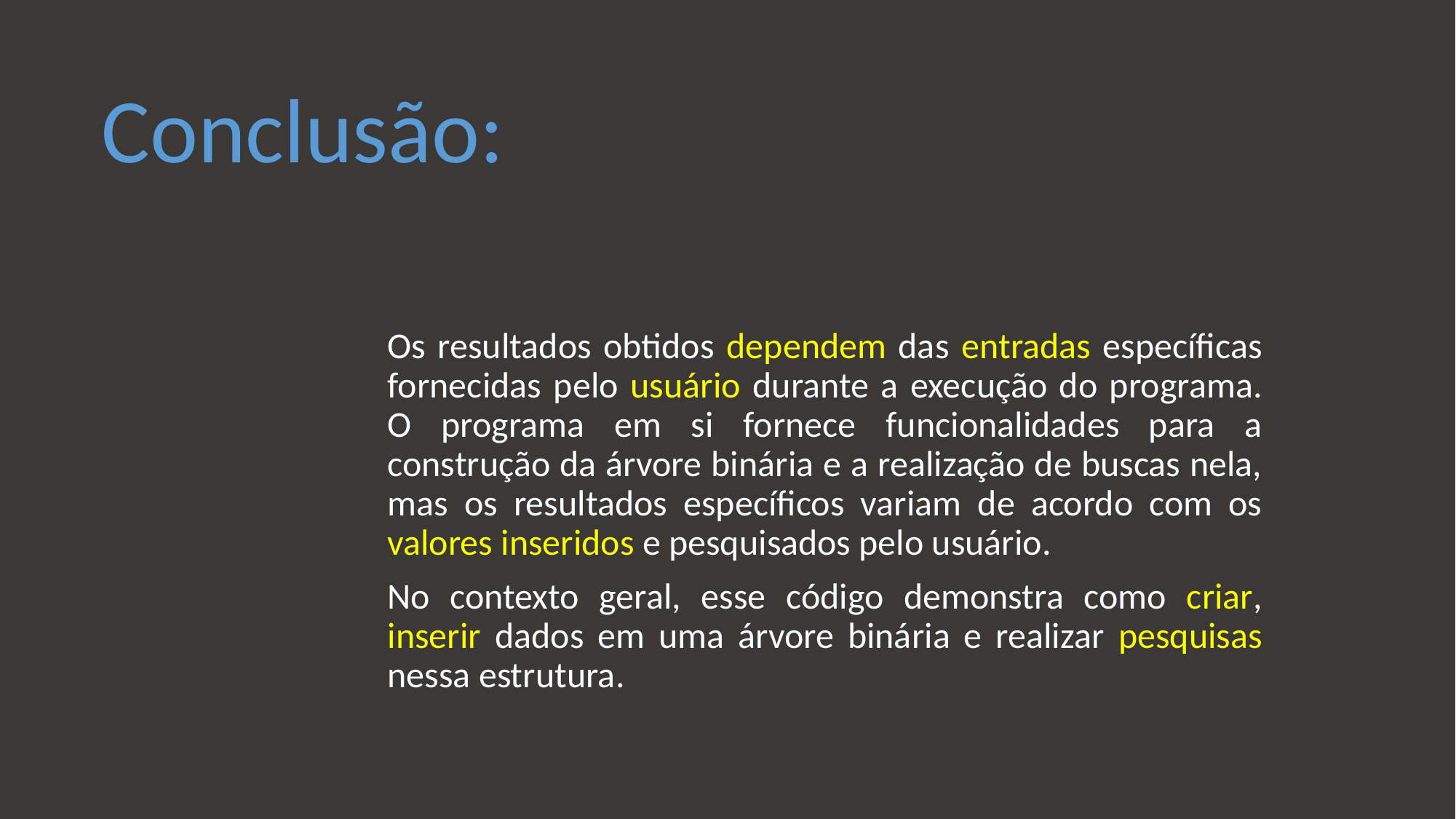

# Conclusão:
Os resultados obtidos dependem das entradas específicas fornecidas pelo usuário durante a execução do programa. O programa em si fornece funcionalidades para a construção da árvore binária e a realização de buscas nela, mas os resultados específicos variam de acordo com os valores inseridos e pesquisados pelo usuário.
No contexto geral, esse código demonstra como criar, inserir dados em uma árvore binária e realizar pesquisas nessa estrutura.